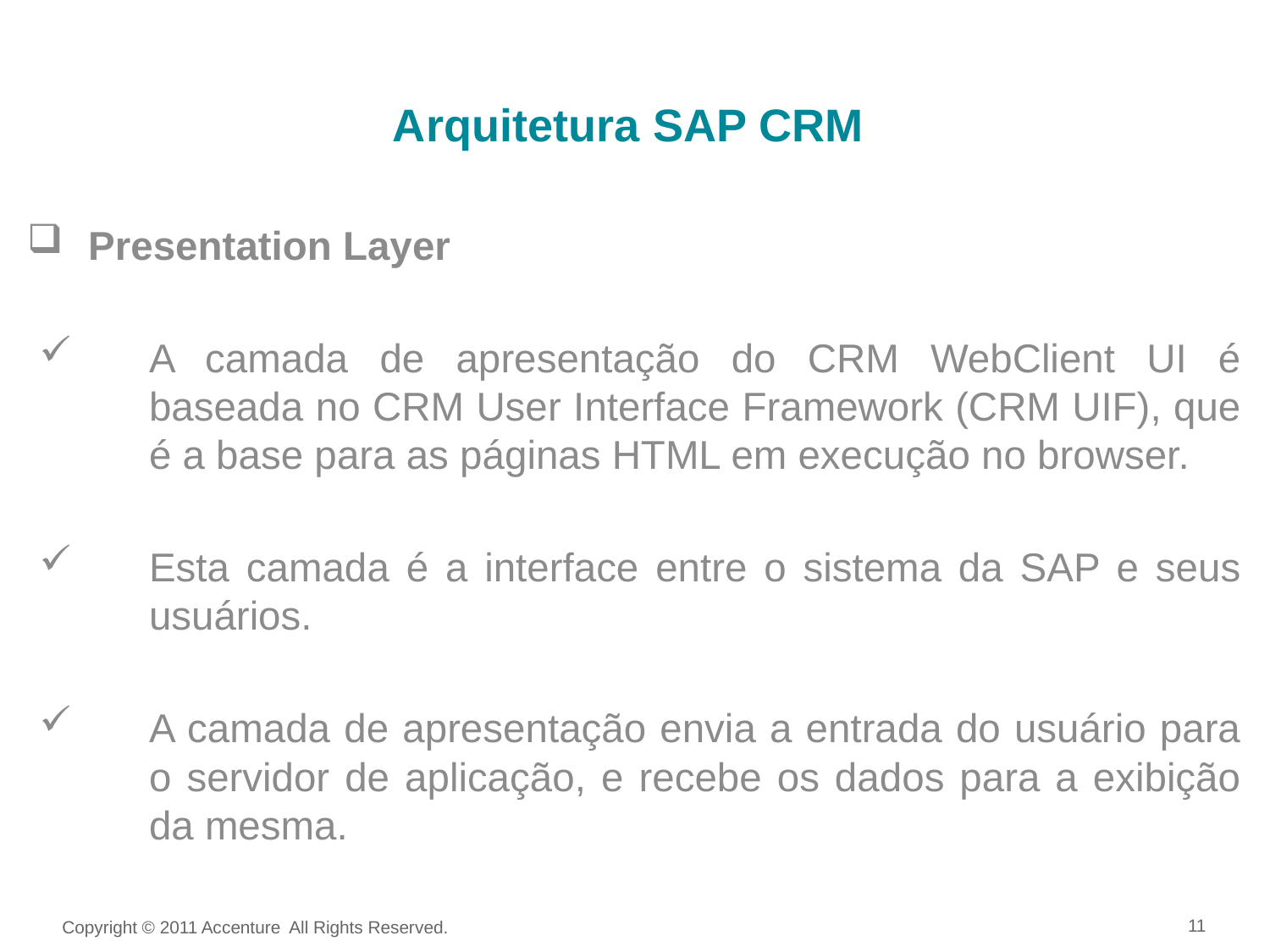

Arquitetura SAP CRM
Presentation Layer

A camada de apresentação do CRM WebClient UI é baseada no CRM User Interface Framework (CRM UIF), que é a base para as páginas HTML em execução no browser.

Esta camada é a interface entre o sistema da SAP e seus usuários.

A camada de apresentação envia a entrada do usuário para o servidor de aplicação, e recebe os dados para a exibição da mesma.